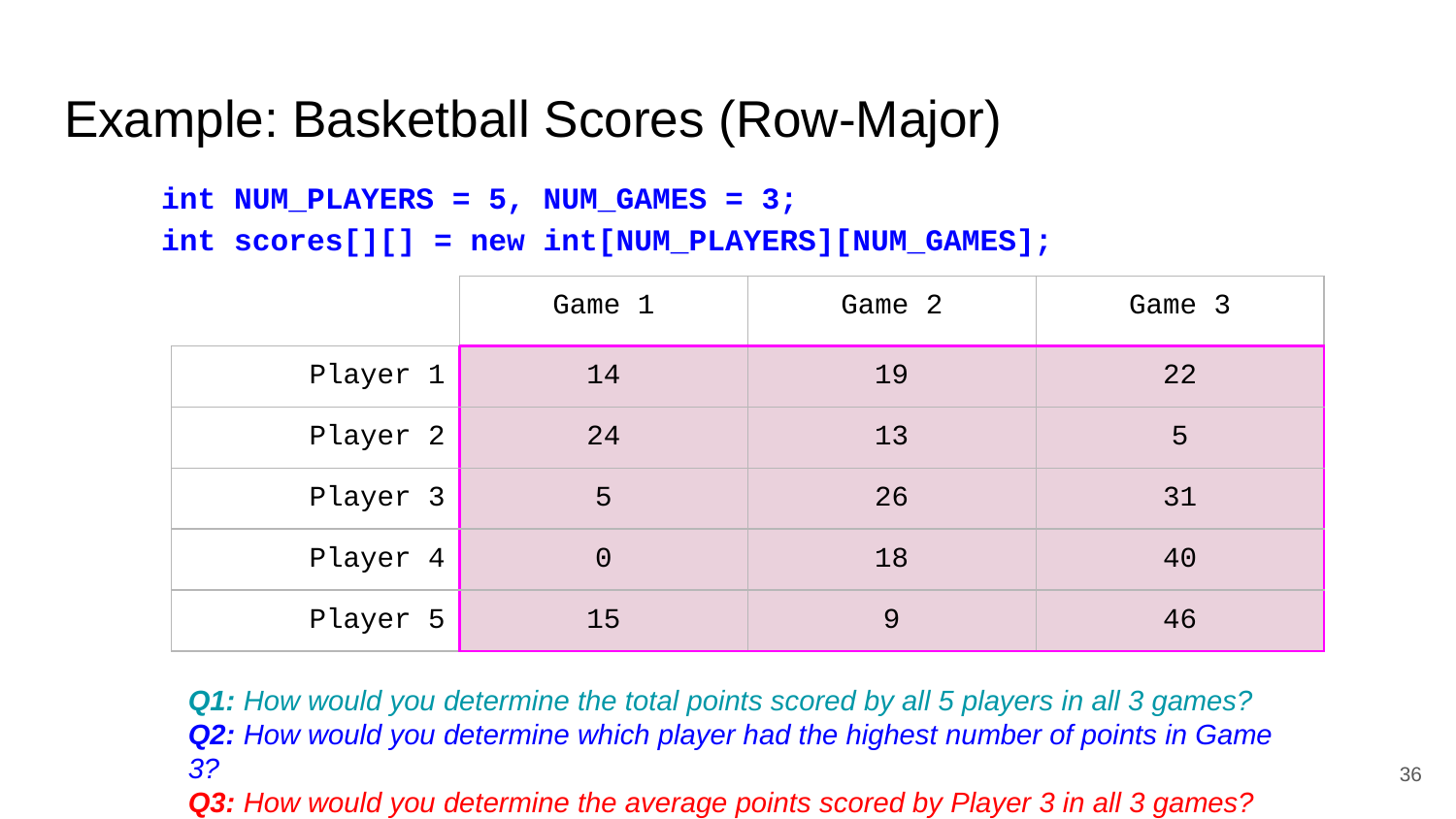

# Example: Basketball Scores (Row-Major)
int NUM_PLAYERS = 5, NUM_GAMES = 3;
int scores[][] = new int[NUM_PLAYERS][NUM_GAMES];

|  | Game 1 | Game 2 | Game 3 |
| --- | --- | --- | --- |
| Player 1 | 14 | 19 | 22 |
| Player 2 | 24 | 13 | 5 |
| Player 3 | 5 | 26 | 31 |
| Player 4 | 0 | 18 | 40 |
| Player 5 | 15 | 9 | 46 |
Q1: How would you determine the total points scored by all 5 players in all 3 games?
Q2: How would you determine which player had the highest number of points in Game 3?
Q3: How would you determine the average points scored by Player 3 in all 3 games?
36